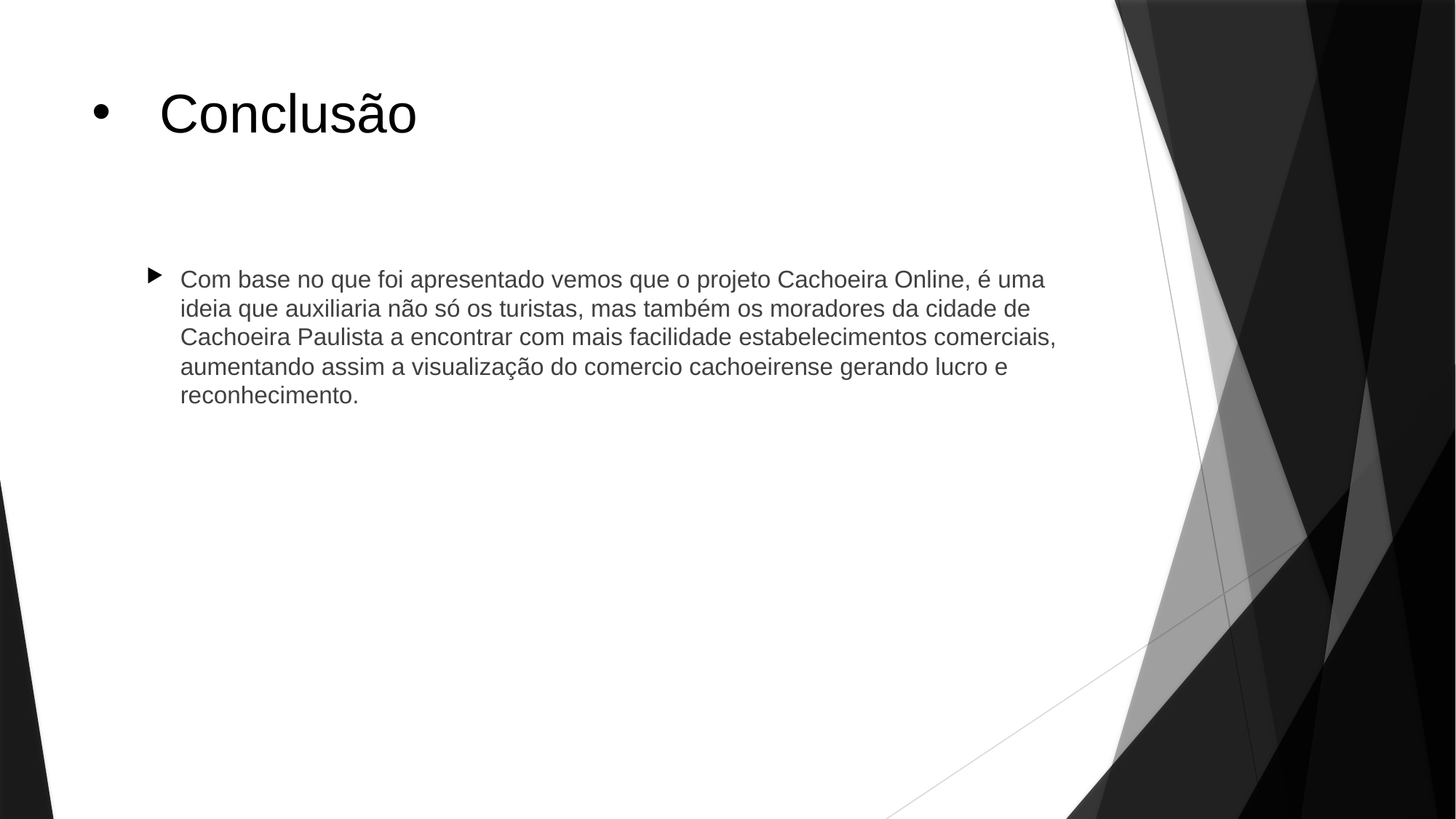

# Conclusão
Com base no que foi apresentado vemos que o projeto Cachoeira Online, é uma ideia que auxiliaria não só os turistas, mas também os moradores da cidade de Cachoeira Paulista a encontrar com mais facilidade estabelecimentos comerciais, aumentando assim a visualização do comercio cachoeirense gerando lucro e reconhecimento.